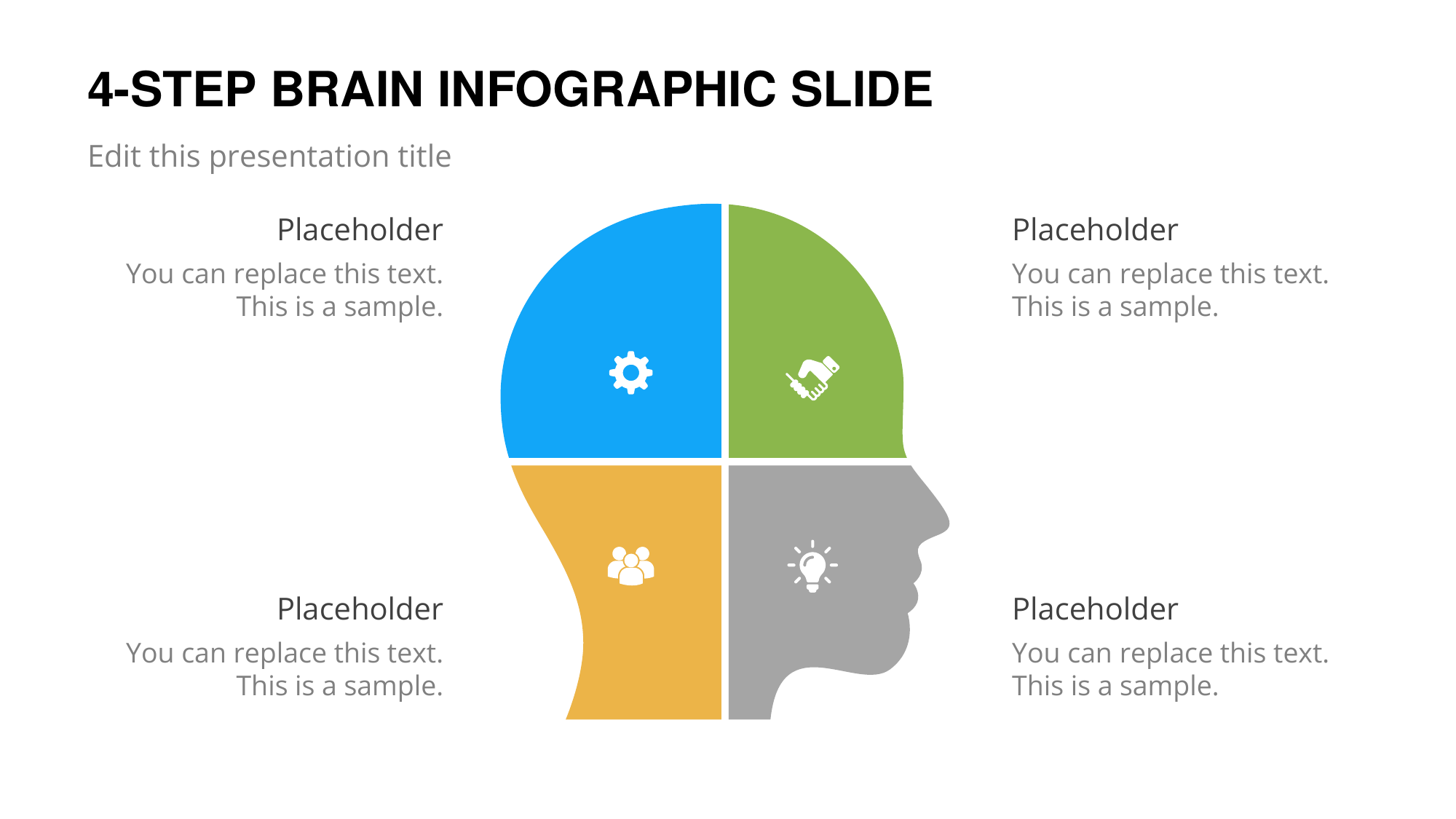

# 4-STEP BRAIN INFOGRAPHIC SLIDE
Edit this presentation title

Placeholder
You can replace this text. This is a sample.
Placeholder
You can replace this text. This is a sample.

Placeholder
You can replace this text. This is a sample.
Placeholder
You can replace this text. This is a sample.